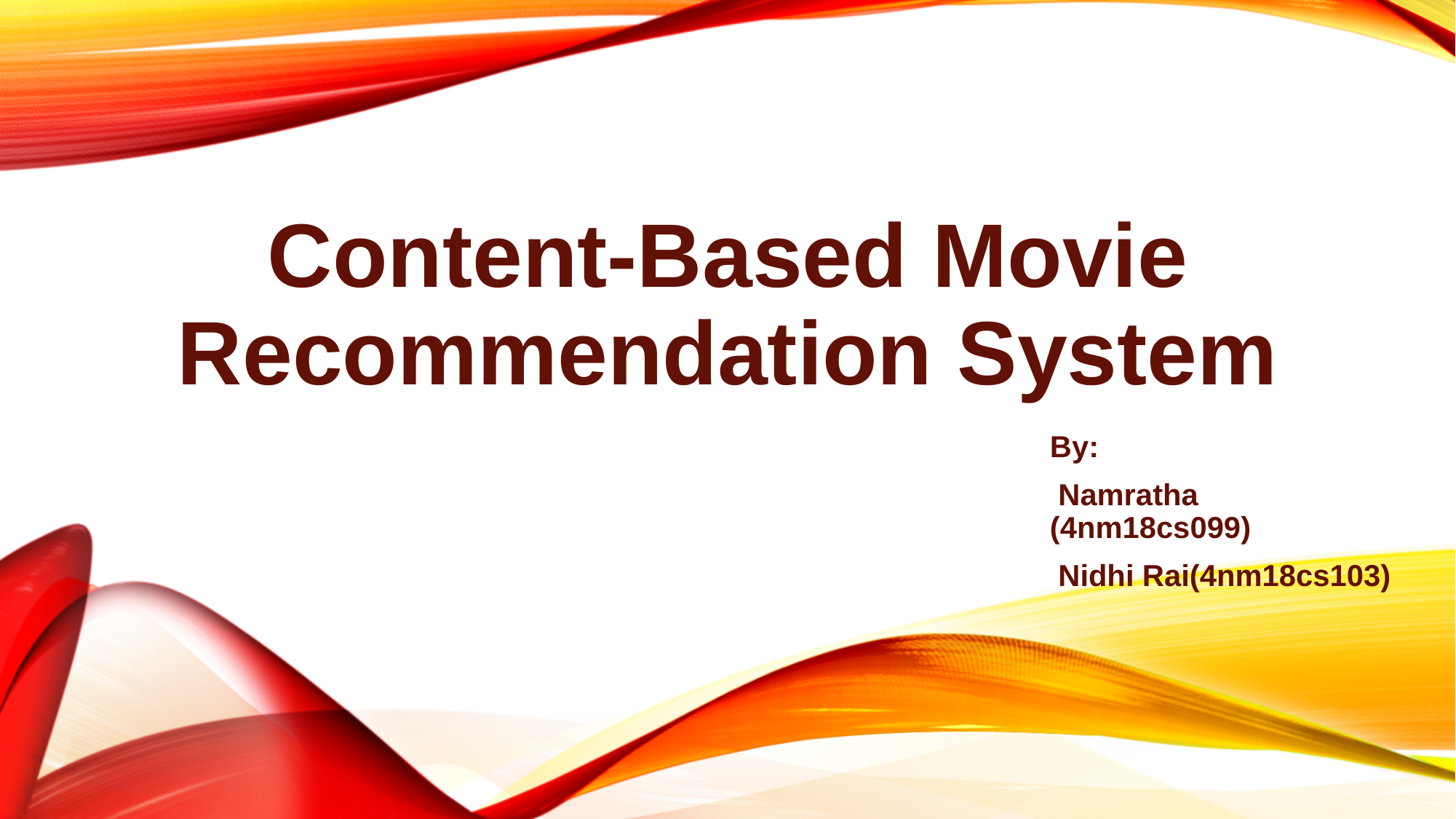

# Content-Based Movie Recommendation System
By:
 Namratha (4nm18cs099)
 Nidhi Rai(4nm18cs103)